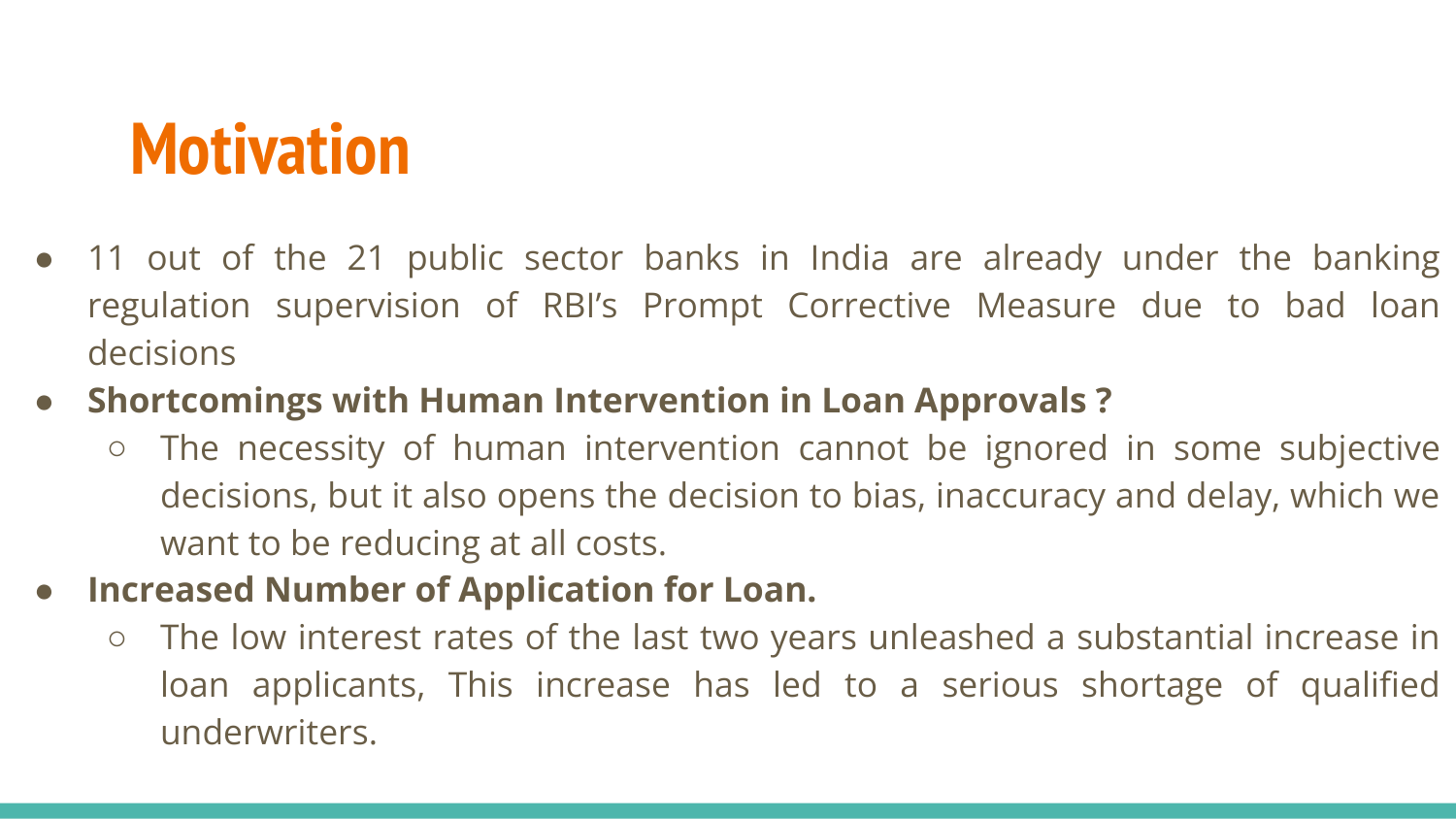

# Motivation
11 out of the 21 public sector banks in India are already under the banking regulation supervision of RBI’s Prompt Corrective Measure due to bad loan decisions
Shortcomings with Human Intervention in Loan Approvals ?
The necessity of human intervention cannot be ignored in some subjective decisions, but it also opens the decision to bias, inaccuracy and delay, which we want to be reducing at all costs.
Increased Number of Application for Loan.
The low interest rates of the last two years unleashed a substantial increase in loan applicants, This increase has led to a serious shortage of qualified underwriters.